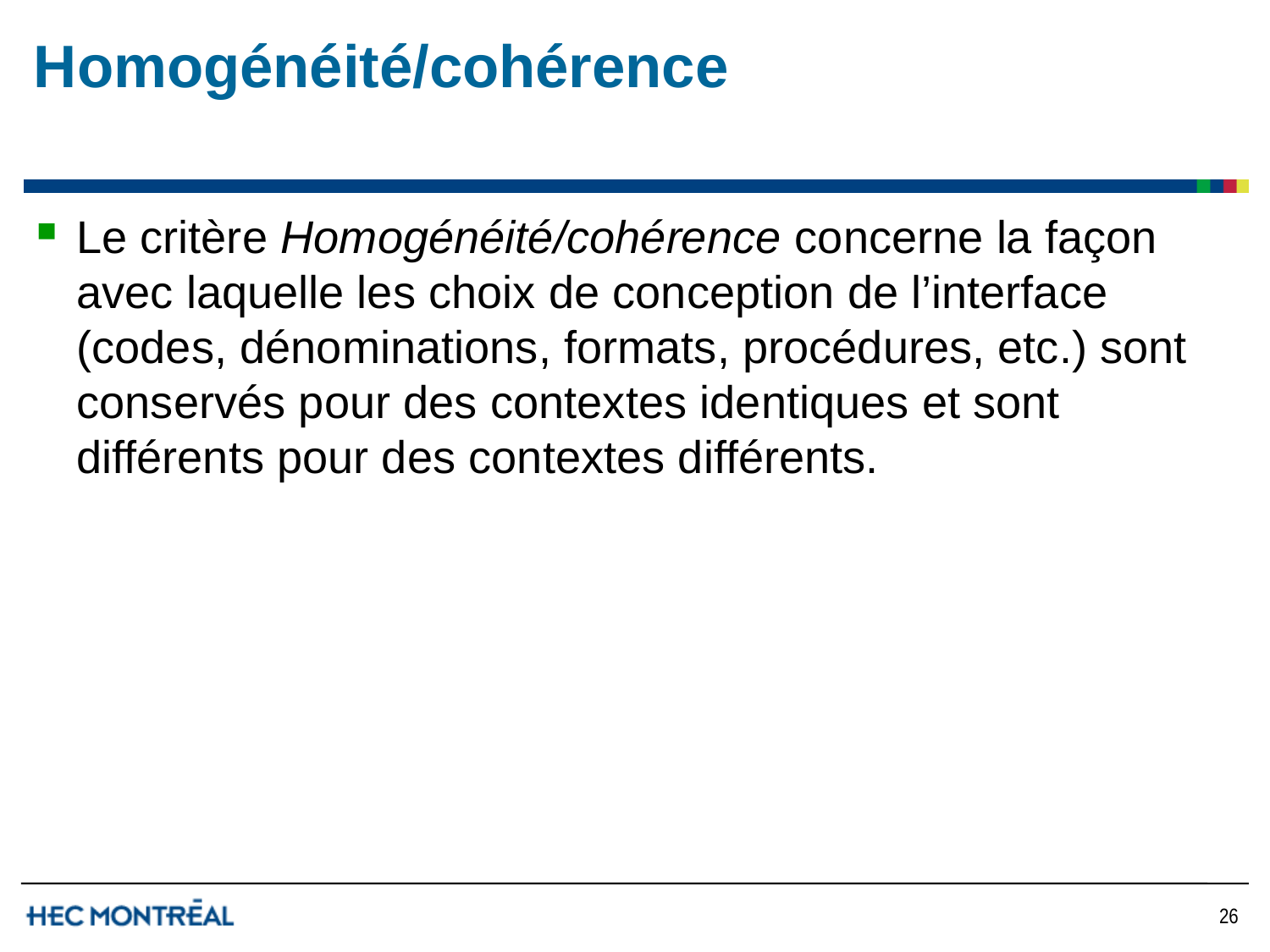

# Homogénéité/cohérence
Le critère Homogénéité/cohérence concerne la façon avec laquelle les choix de conception de l’interface (codes, dénominations, formats, procédures, etc.) sont conservés pour des contextes identiques et sont différents pour des contextes différents.
26